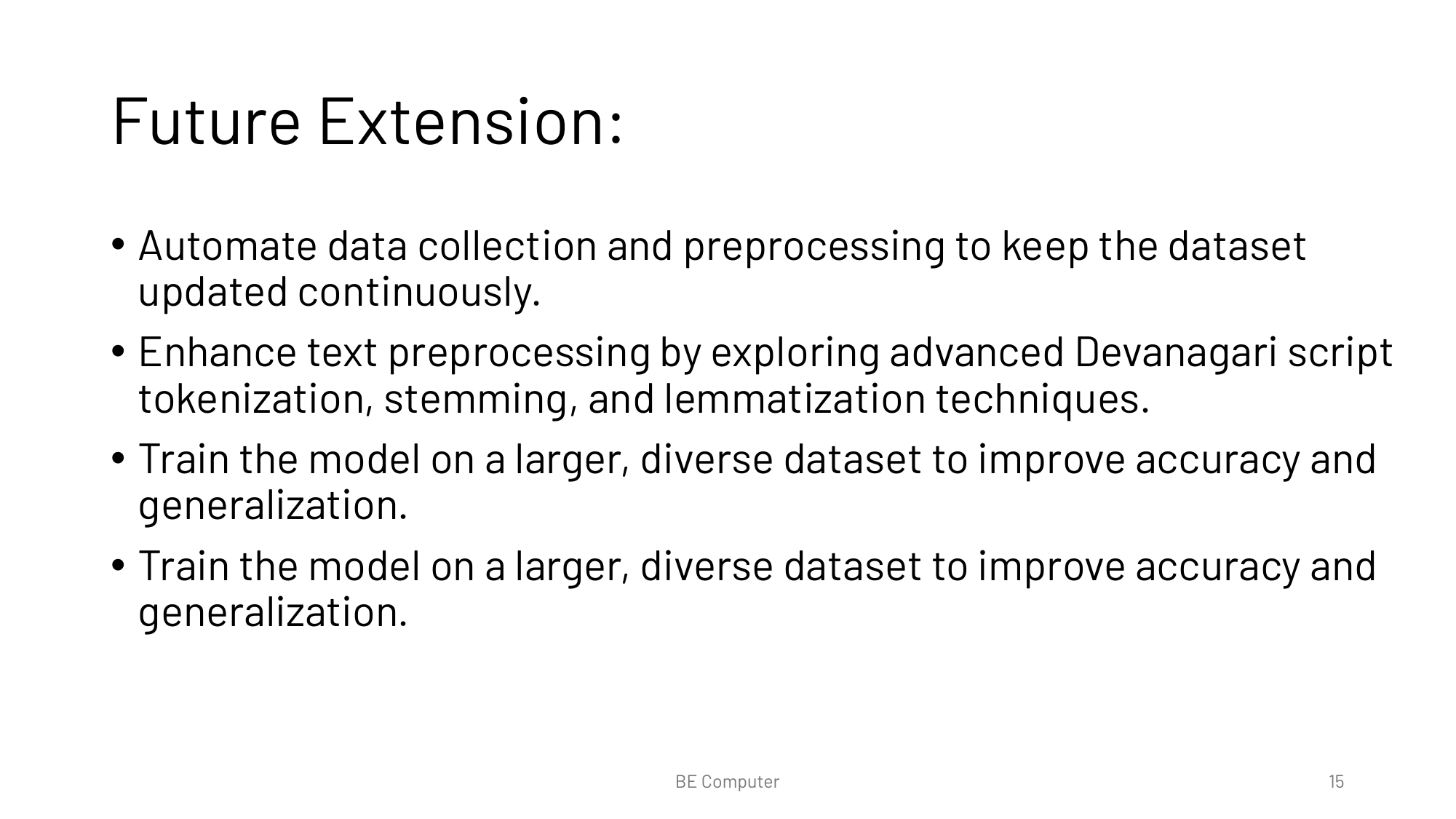

# Future Extension:
Automate data collection and preprocessing to keep the dataset updated continuously.
Enhance text preprocessing by exploring advanced Devanagari script tokenization, stemming, and lemmatization techniques.
Train the model on a larger, diverse dataset to improve accuracy and generalization.
Train the model on a larger, diverse dataset to improve accuracy and generalization.
BE Computer
15